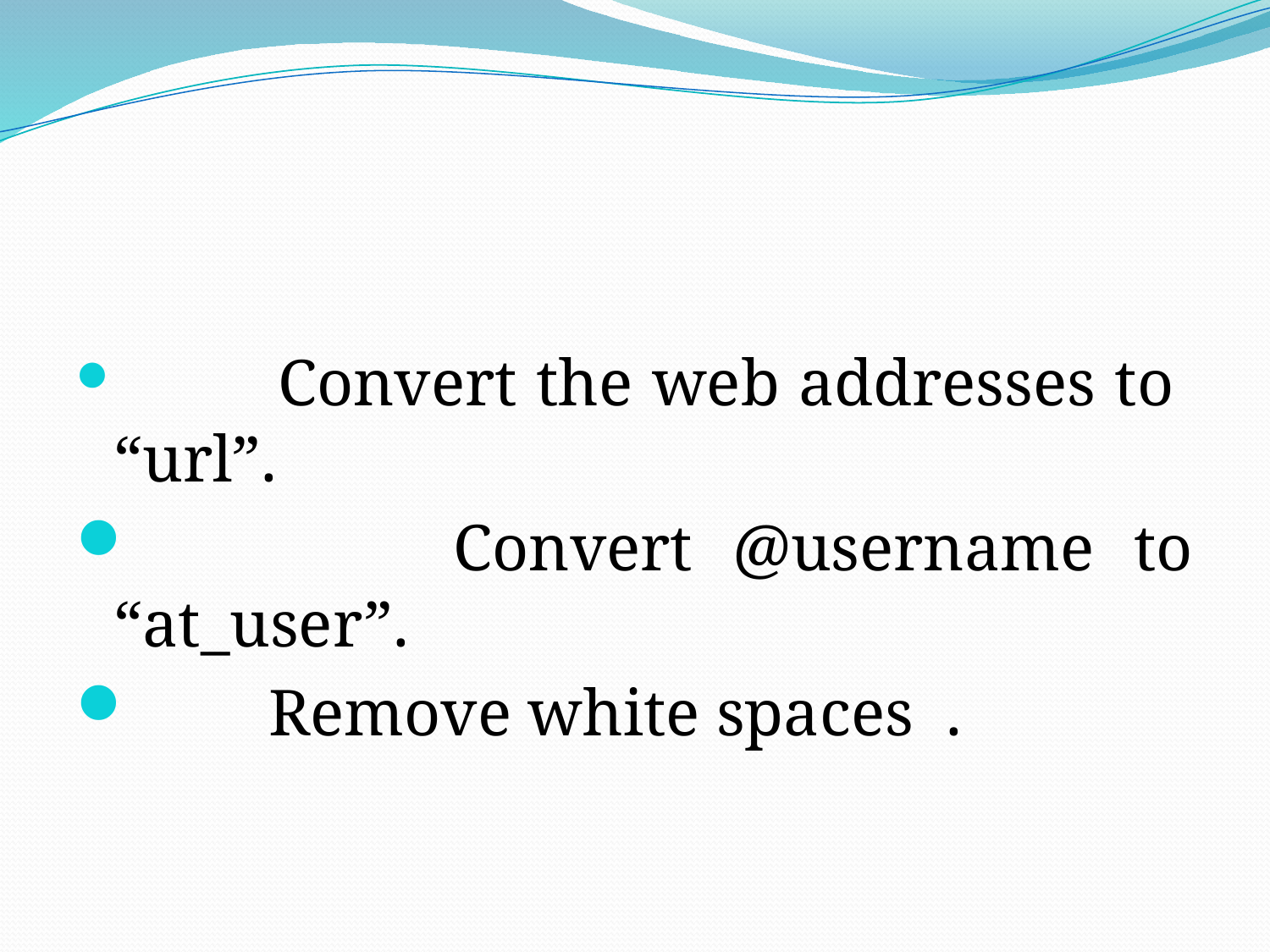

Convert the web addresses to  “url”.
        Convert @username to “at_user”.
        Remove white spaces  .